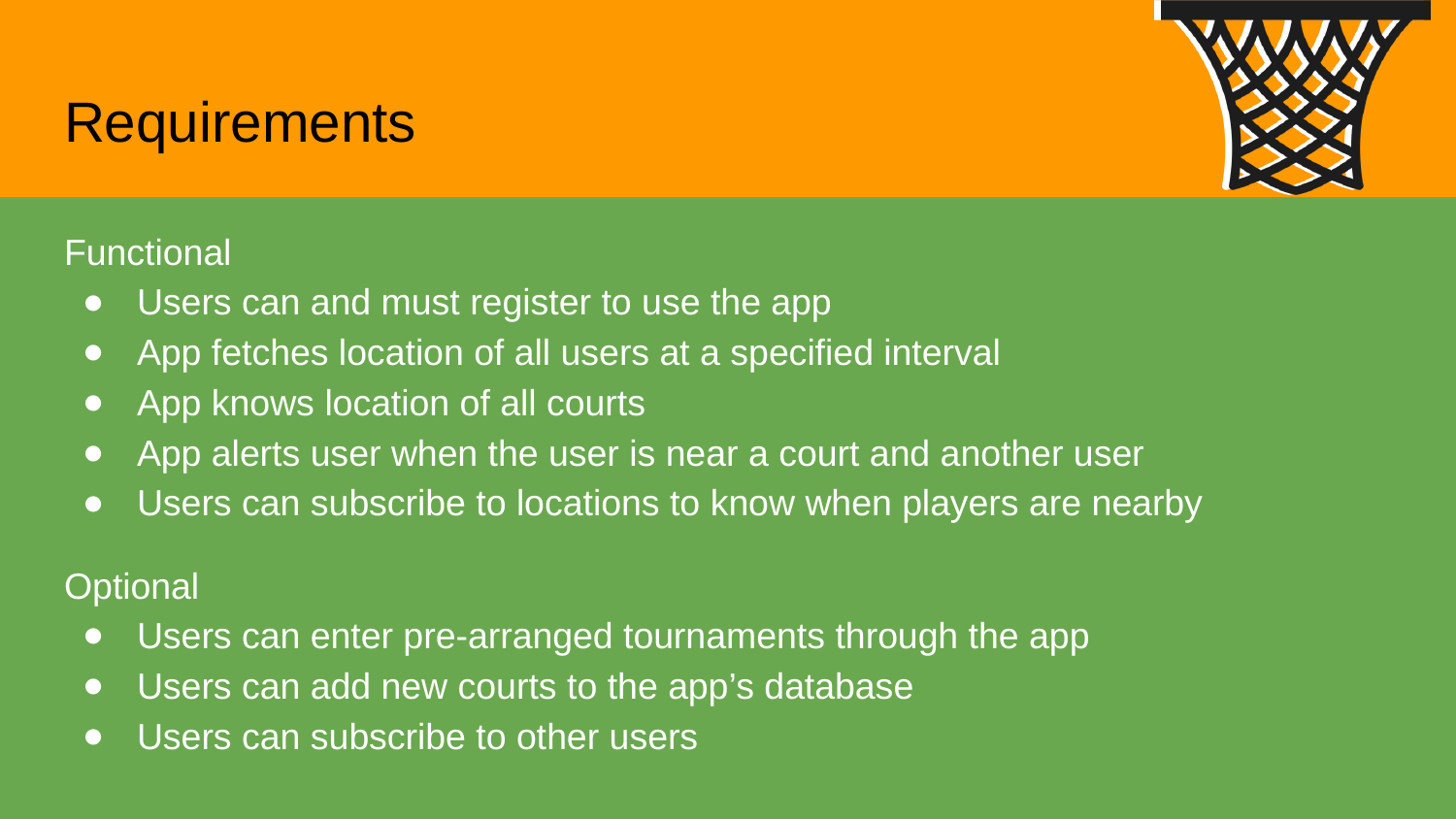

# Requirements
Functional
Users can and must register to use the app
App fetches location of all users at a specified interval
App knows location of all courts
App alerts user when the user is near a court and another user
Users can subscribe to locations to know when players are nearby
Optional
Users can enter pre-arranged tournaments through the app
Users can add new courts to the app’s database
Users can subscribe to other users